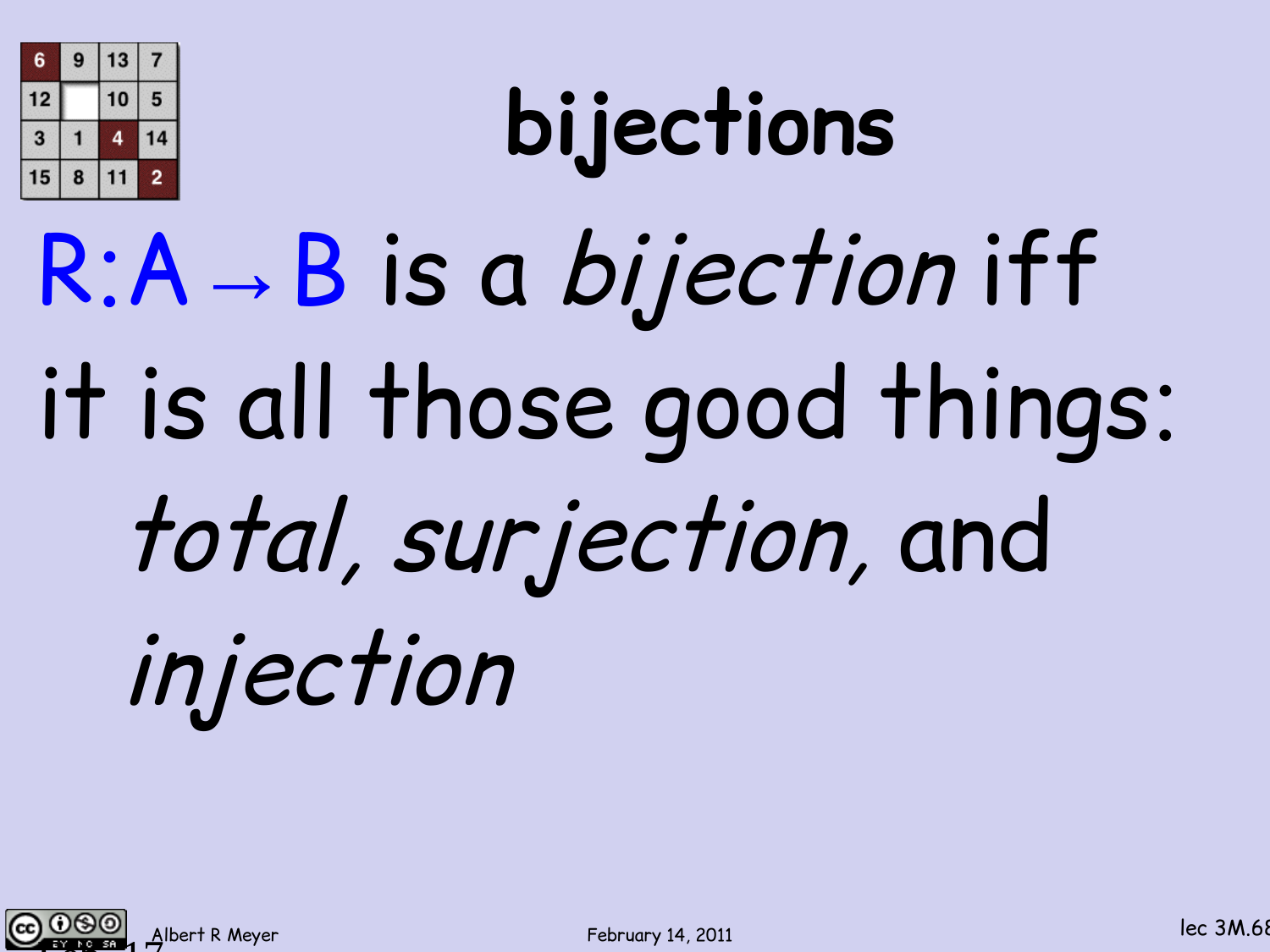

# bijections
R:A→B is a bijection iff
it is all those good things:
   total, surjection, and
   injection
Feb. 17, 2009